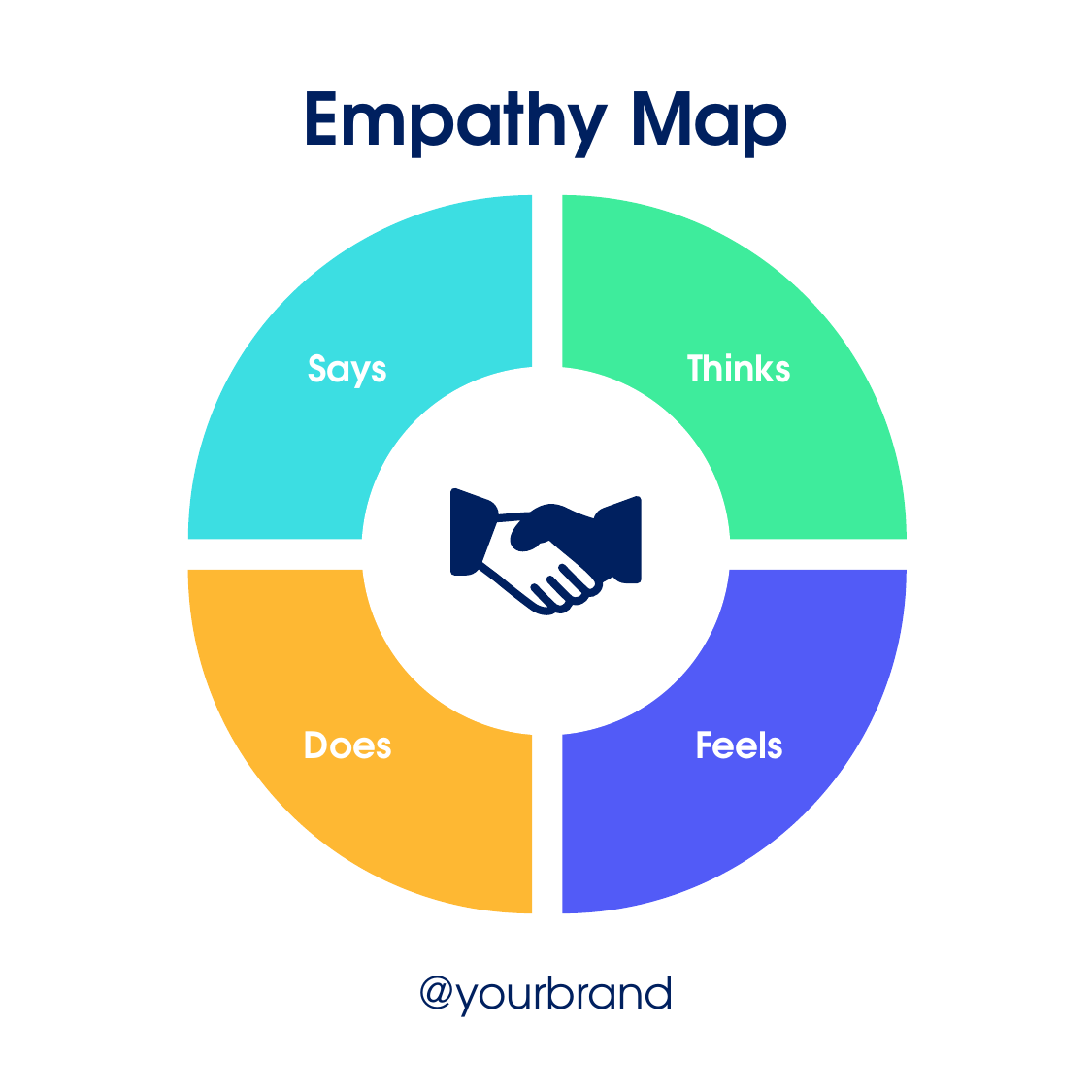

Empathy Map

Says
Thinks

Does
Feels
@yourbrand